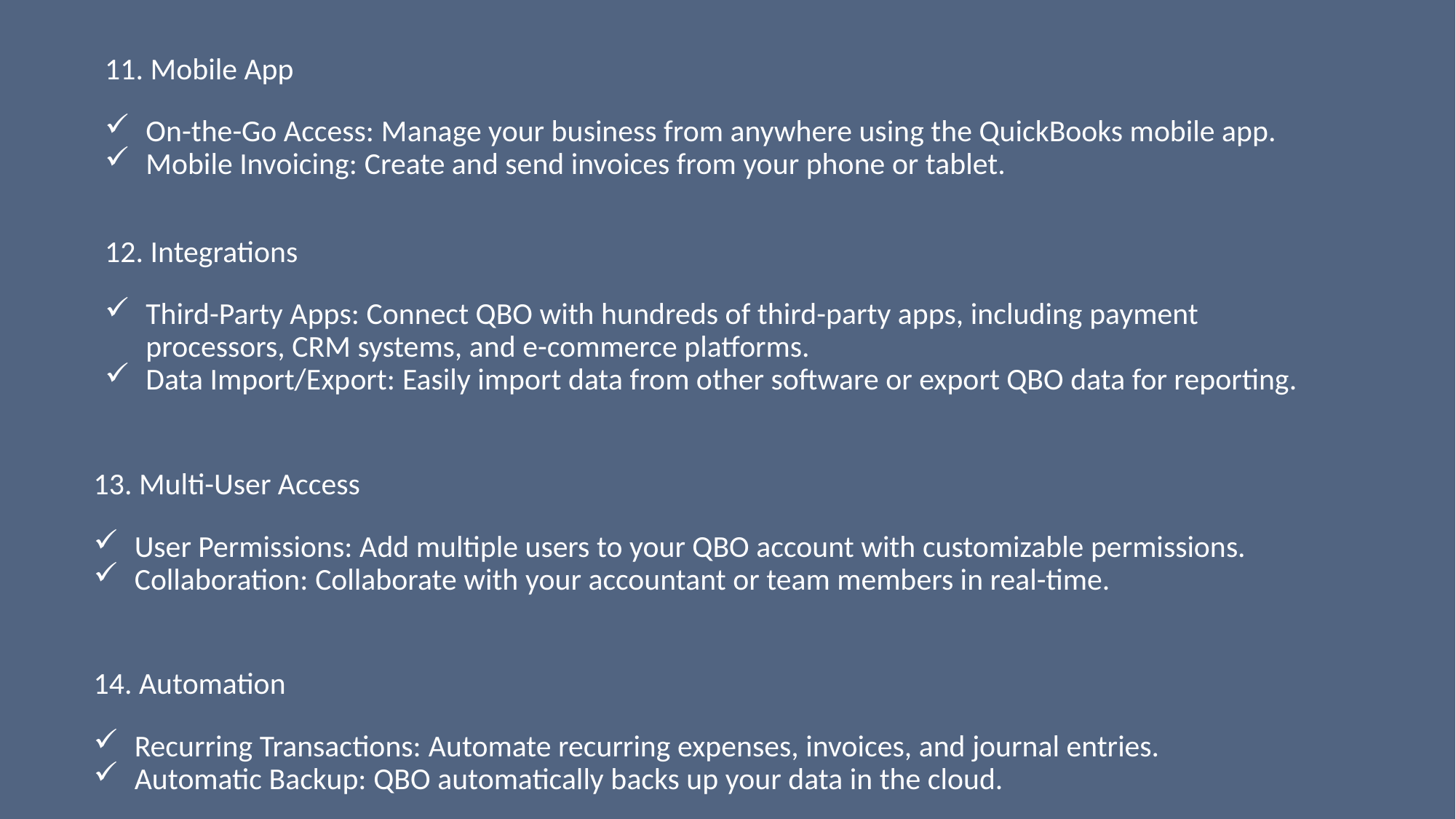

11. Mobile App

On-the-Go Access: Manage your business from anywhere using the QuickBooks mobile app.
Mobile Invoicing: Create and send invoices from your phone or tablet.
12. Integrations

Third-Party Apps: Connect QBO with hundreds of third-party apps, including payment processors, CRM systems, and e-commerce platforms.
Data Import/Export: Easily import data from other software or export QBO data for reporting.
13. Multi-User Access

User Permissions: Add multiple users to your QBO account with customizable permissions.
Collaboration: Collaborate with your accountant or team members in real-time.
14. Automation

Recurring Transactions: Automate recurring expenses, invoices, and journal entries.
Automatic Backup: QBO automatically backs up your data in the cloud.